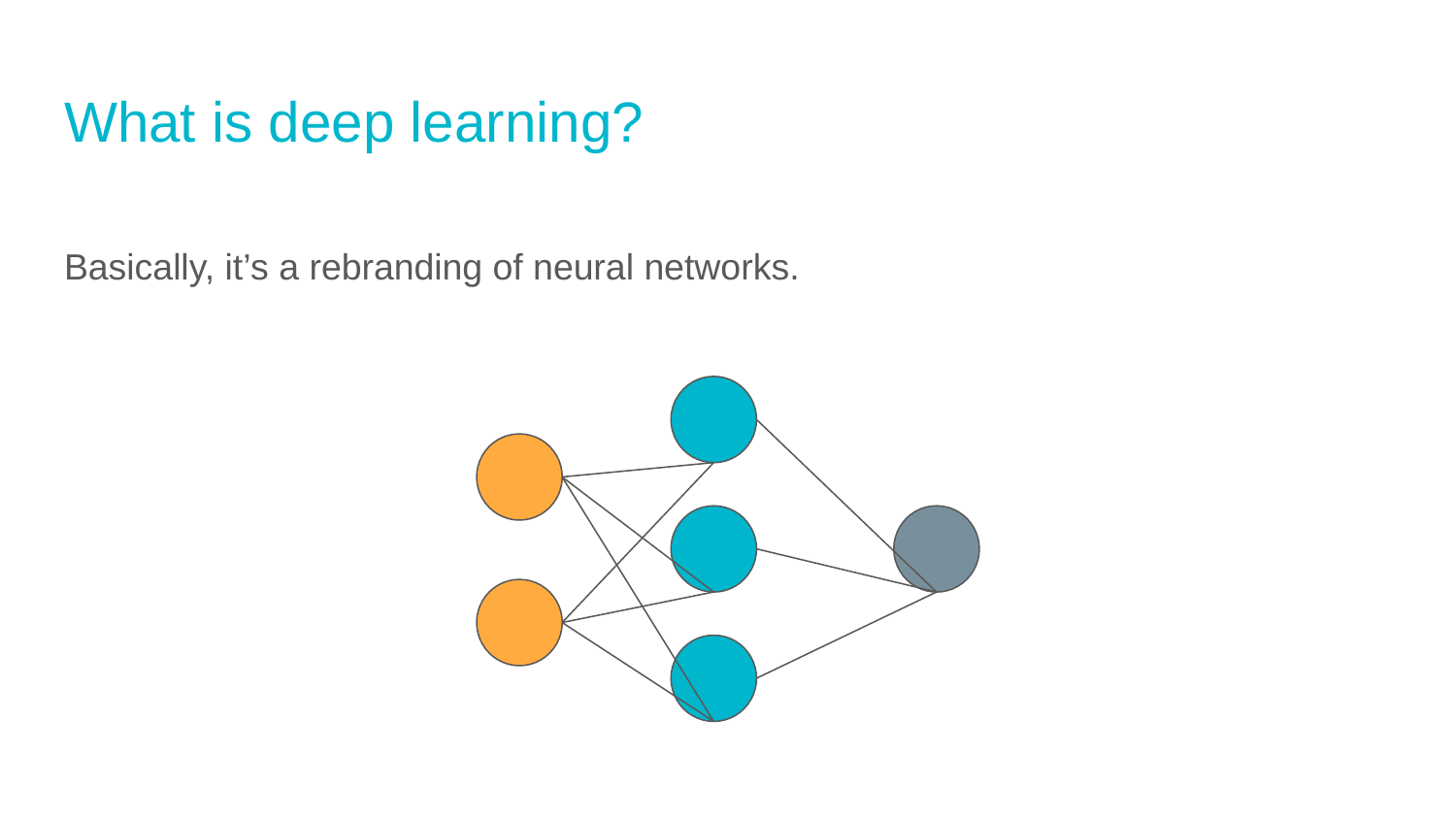

# What is deep learning?

Basically, it’s a rebranding of neural networks.